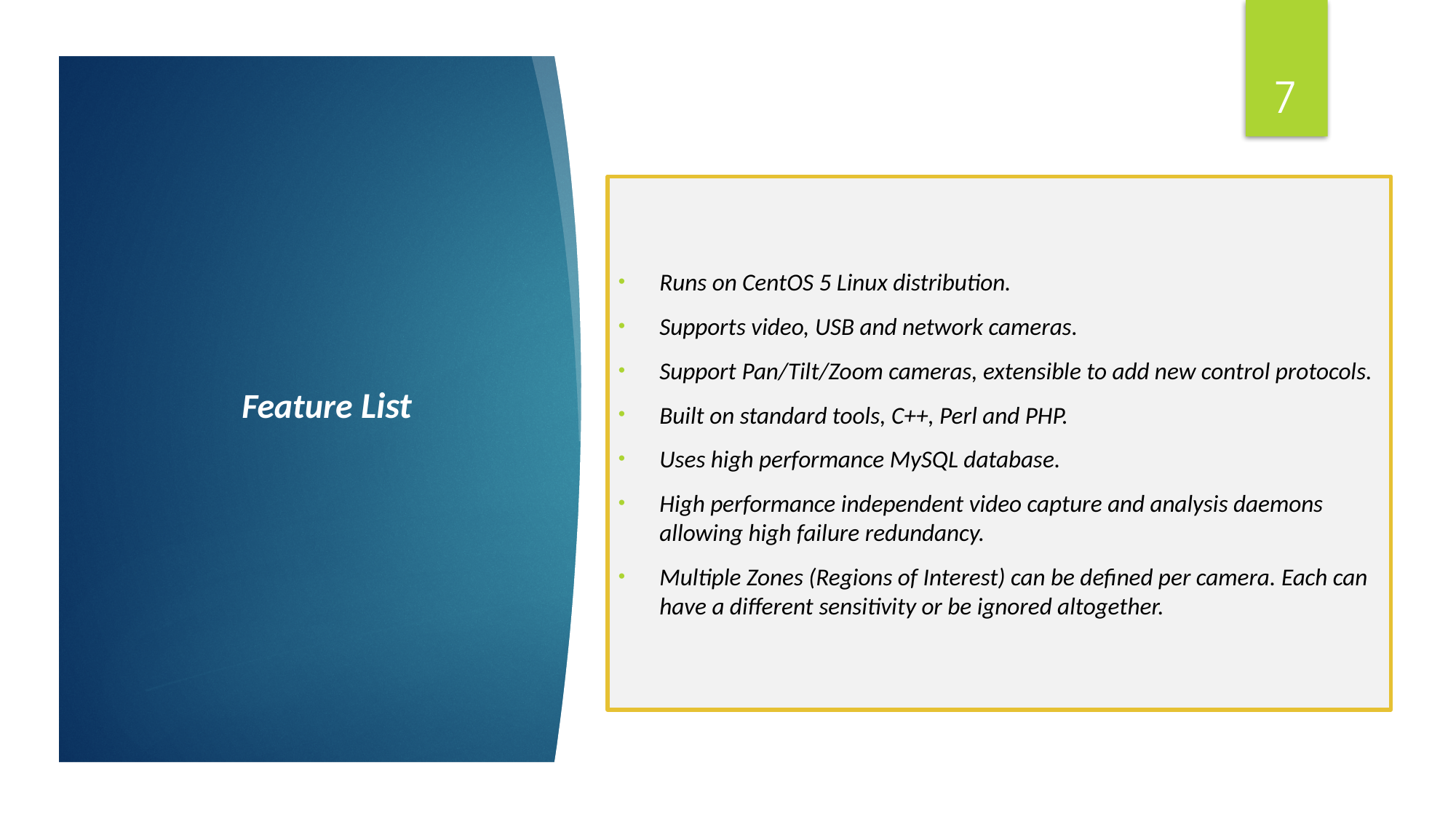

7
Runs on CentOS 5 Linux distribution.
Supports video, USB and network cameras.
Support Pan/Tilt/Zoom cameras, extensible to add new control protocols.
Built on standard tools, C++, Perl and PHP.
Uses high performance MySQL database.
High performance independent video capture and analysis daemons allowing high failure redundancy.
Multiple Zones (Regions of Interest) can be defined per camera. Each can have a different sensitivity or be ignored altogether.
Feature List